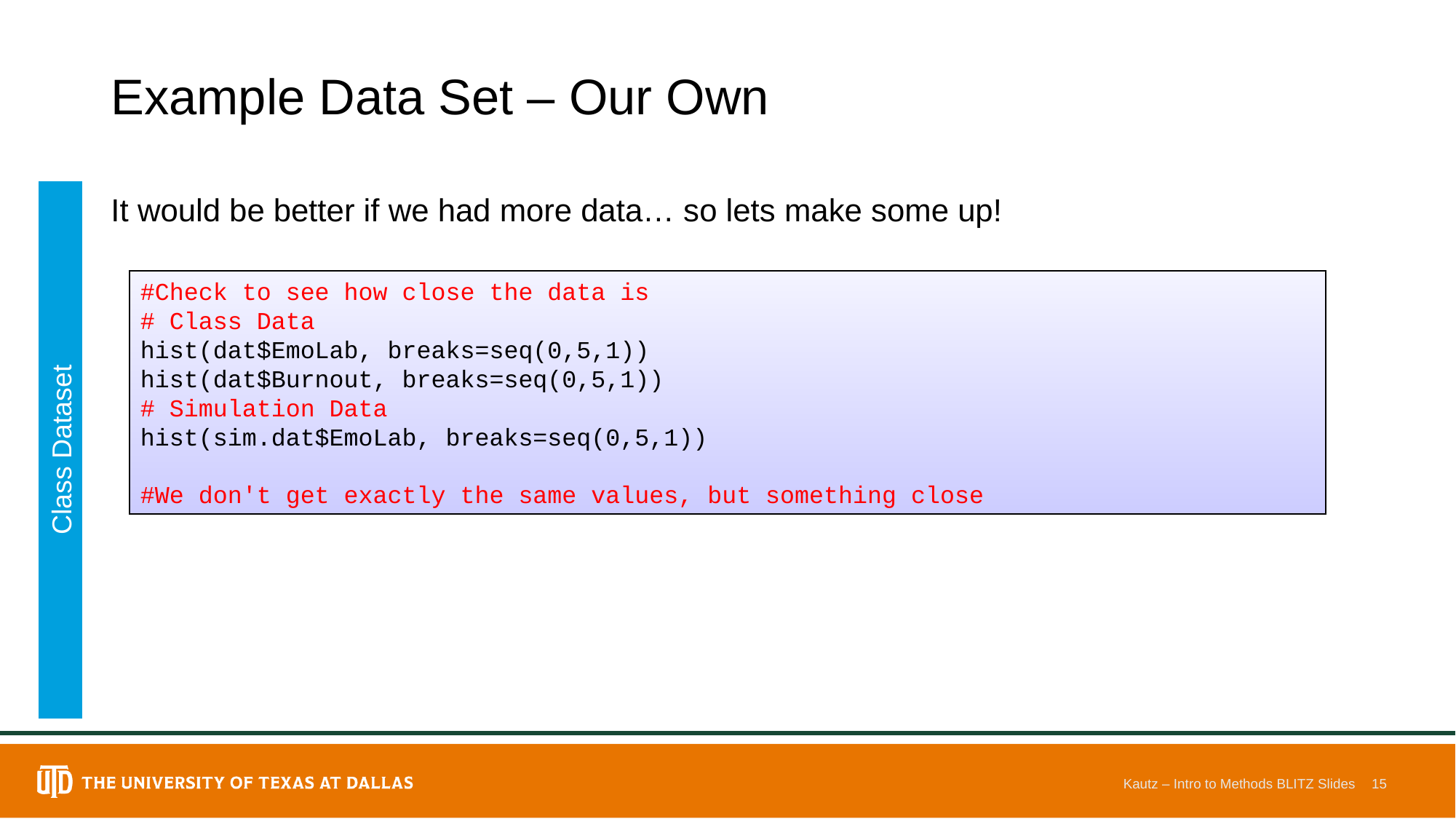

# Example Data Set – Our Own
It would be better if we had more data… so lets make some up!

#Check to see how close the data is
# Class Data
hist(dat$EmoLab, breaks=seq(0,5,1))
hist(dat$Burnout, breaks=seq(0,5,1))
# Simulation Data
hist(sim.dat$EmoLab, breaks=seq(0,5,1))

#We don't get exactly the same values, but something close
Class Dataset
Kautz – Intro to Methods BLITZ Slides
15